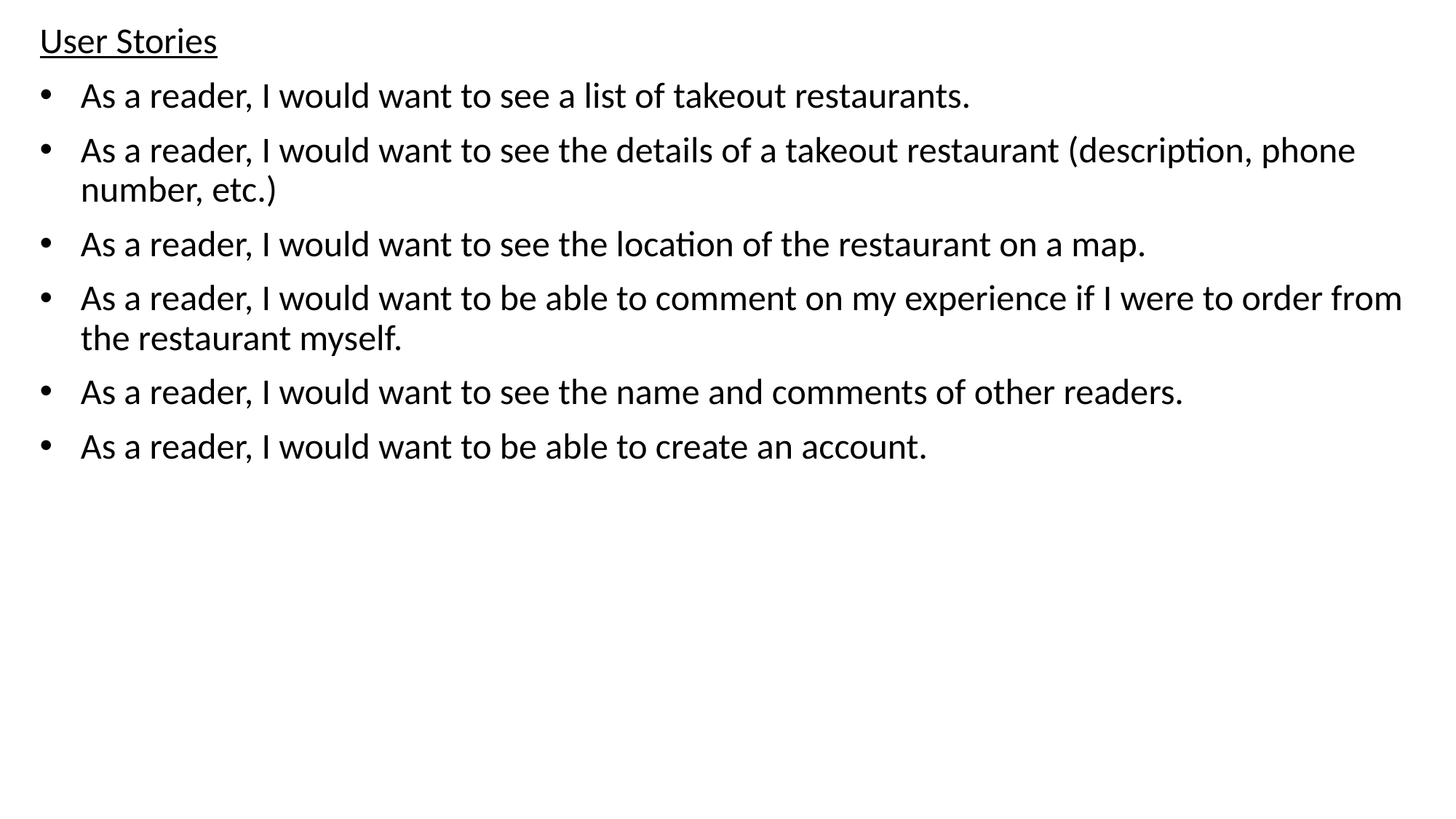

User Stories
As a reader, I would want to see a list of takeout restaurants.
As a reader, I would want to see the details of a takeout restaurant (description, phone number, etc.)
As a reader, I would want to see the location of the restaurant on a map.
As a reader, I would want to be able to comment on my experience if I were to order from the restaurant myself.
As a reader, I would want to see the name and comments of other readers.
As a reader, I would want to be able to create an account.